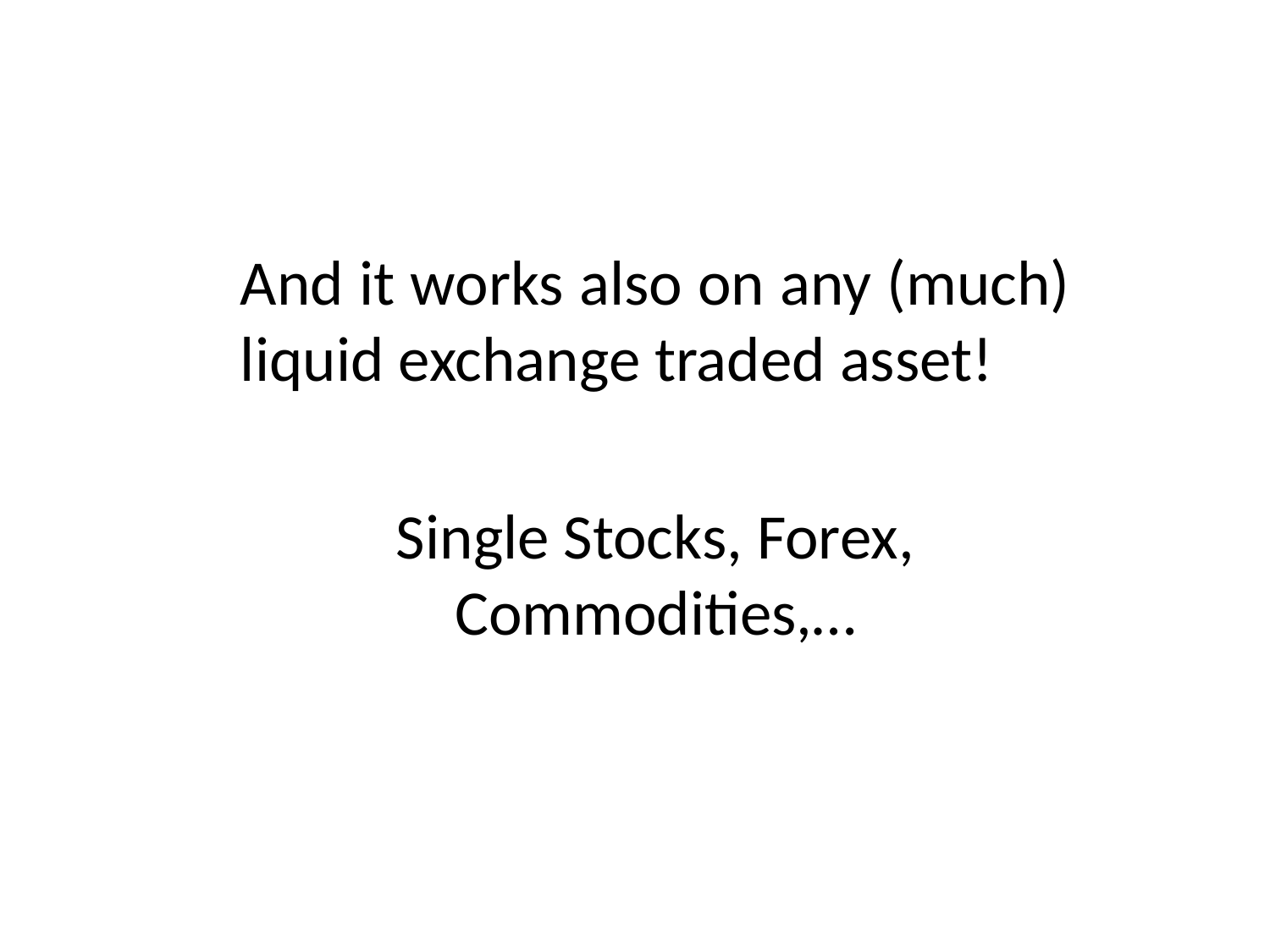

And it works also on any (much) liquid exchange traded asset!

Single Stocks, Forex, Commodities,…